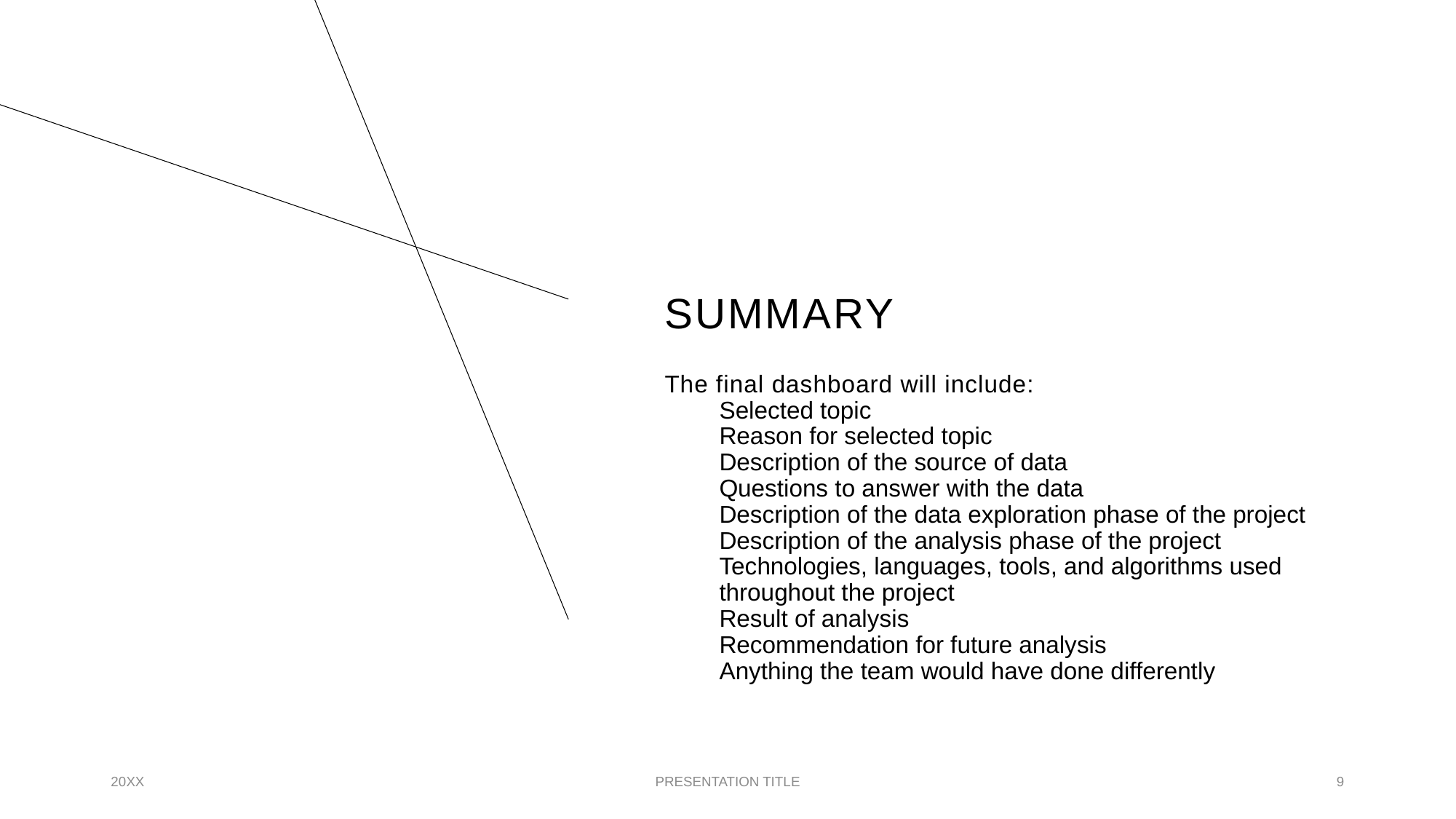

# SUMMARY
The final dashboard will include:
Selected topic
Reason for selected topic
Description of the source of data
Questions to answer with the data
Description of the data exploration phase of the project
Description of the analysis phase of the project
Technologies, languages, tools, and algorithms used throughout the project
Result of analysis
Recommendation for future analysis
Anything the team would have done differently

20XX
PRESENTATION TITLE
9